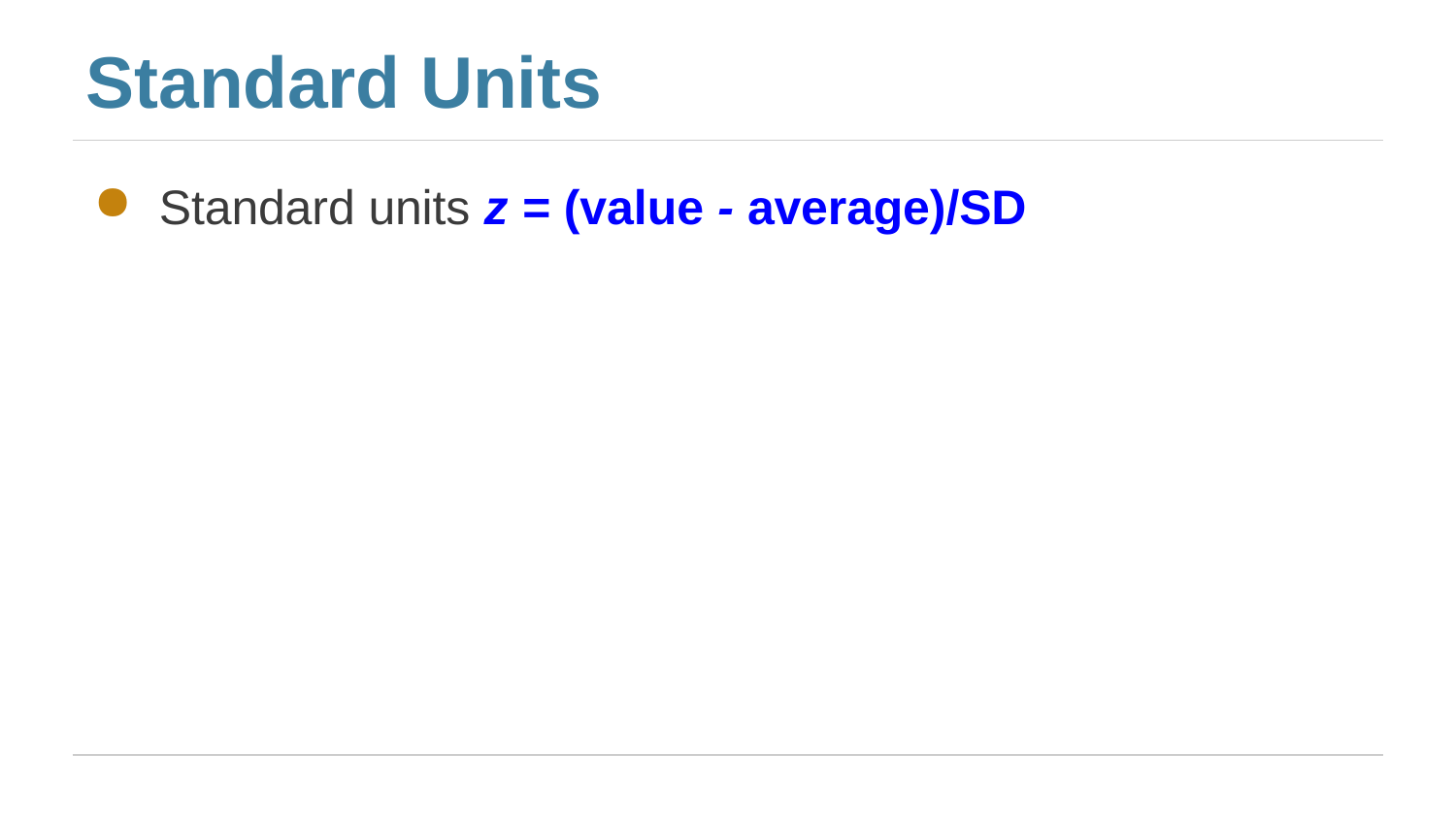

# Standard Units
Standard units z = (value - average)/SD